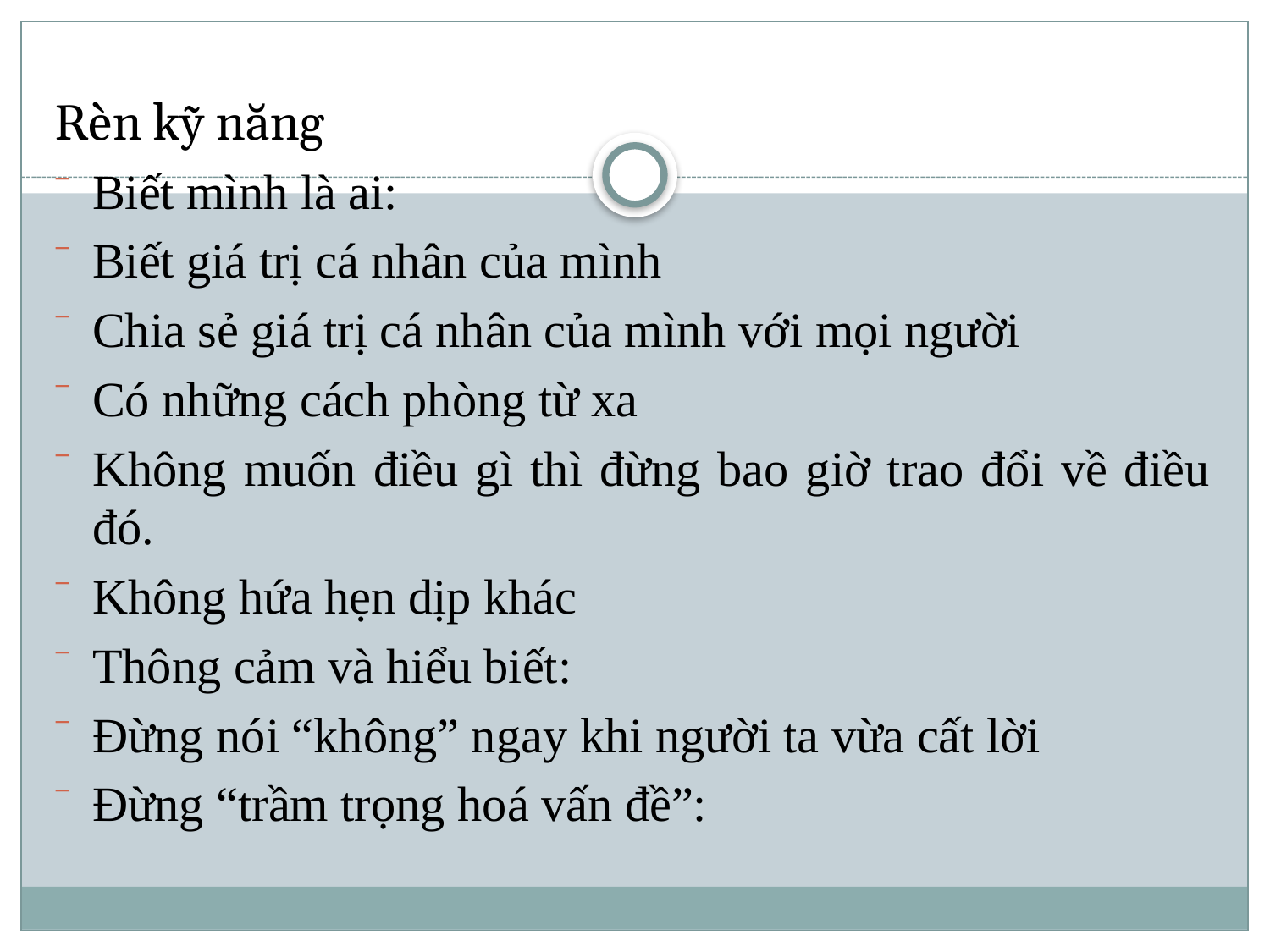

#
Rèn kỹ năng
Biết mình là ai:
Biết giá trị cá nhân của mình
Chia sẻ giá trị cá nhân của mình với mọi người
Có những cách phòng từ xa
Không muốn điều gì thì đừng bao giờ trao đổi về điều đó.
Không hứa hẹn dịp khác
Thông cảm và hiểu biết:
Đừng nói “không” ngay khi người ta vừa cất lời
Đừng “trầm trọng hoá vấn đề”: